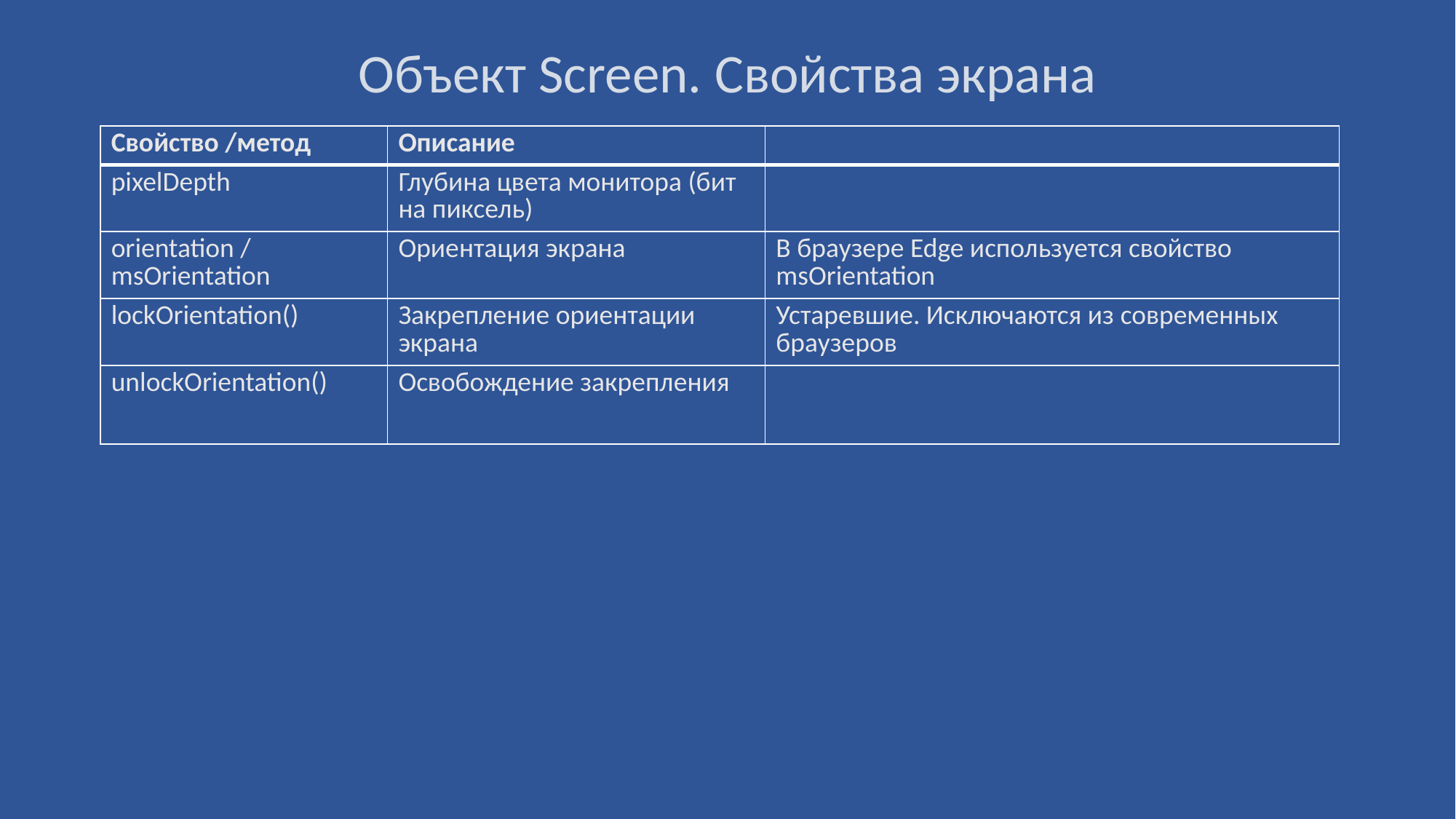

# Объект Screen. Свойства экрана
| Свойство /метод | Описание |  |
| --- | --- | --- |
| pixelDepth | Глубина цвета монитора (бит на пиксель) |  |
| orientation / msOrientation | Ориентация экрана | В браузере Edge используется свойство msOrientation |
| lockOrientation() | Закрепление ориентации экрана | Устаревшие. Исключаются из современных браузеров |
| unlockOrientation() | Освобождение закрепления |  |